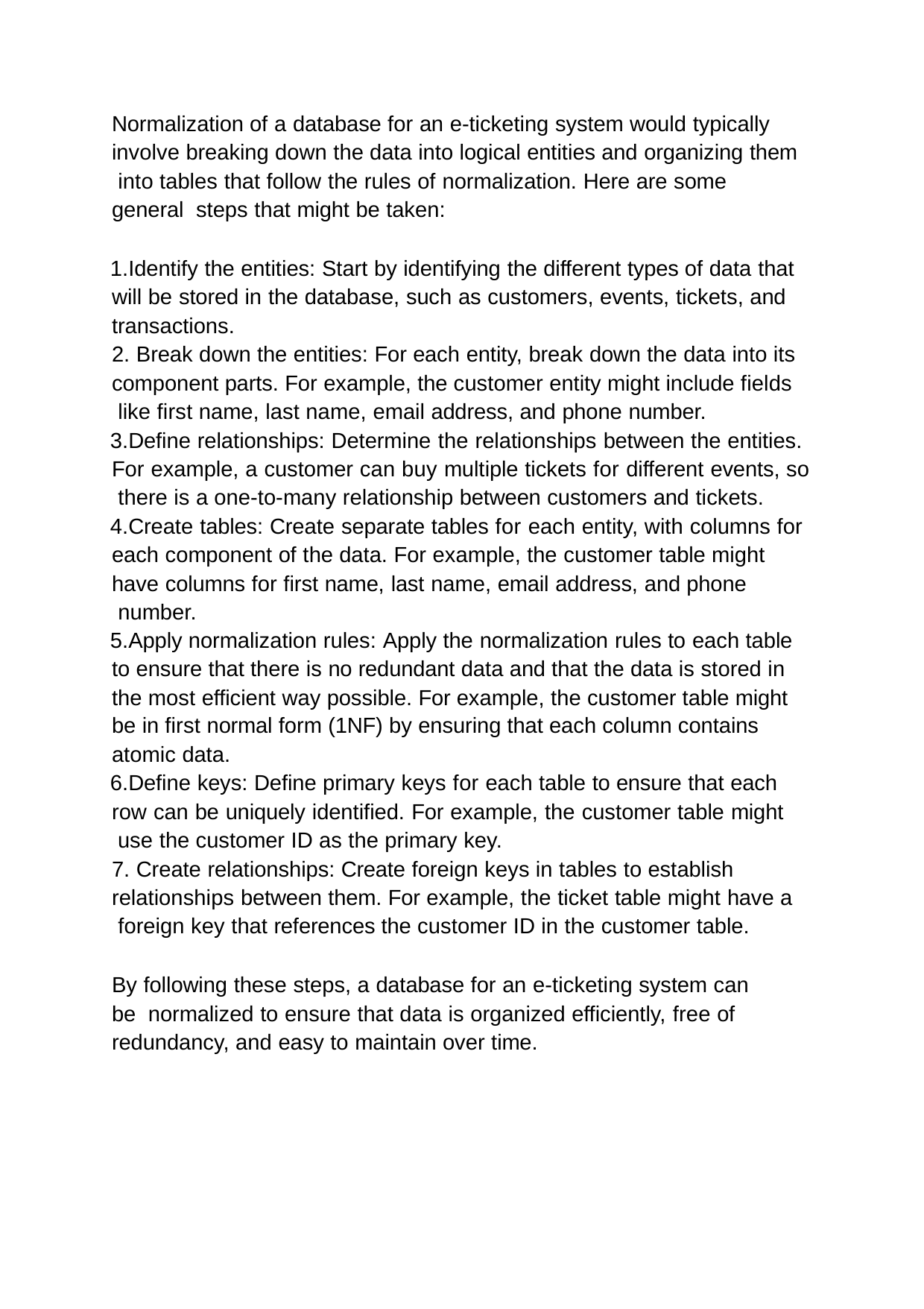

Normalization of a database for an e-ticketing system would typically  involve breaking down the data into logical entities and organizing them  into tables that follow the rules of normalization. Here are some general  steps that might be taken:

Identify the entities: Start by identifying the different types of data that  will be stored in the database, such as customers, events, tickets, and  transactions.
Break down the entities: For each entity, break down the data into its
component parts. For example, the customer entity might include fields  like first name, last name, email address, and phone number.
Define relationships: Determine the relationships between the entities.  For example, a customer can buy multiple tickets for different events, so  there is a one-to-many relationship between customers and tickets.
Create tables: Create separate tables for each entity, with columns for  each component of the data. For example, the customer table might
have columns for first name, last name, email address, and phone  number.
Apply normalization rules: Apply the normalization rules to each table  to ensure that there is no redundant data and that the data is stored in  the most efficient way possible. For example, the customer table might  be in first normal form (1NF) by ensuring that each column contains  atomic data.
Define keys: Define primary keys for each table to ensure that each  row can be uniquely identified. For example, the customer table might  use the customer ID as the primary key.
Create relationships: Create foreign keys in tables to establish
relationships between them. For example, the ticket table might have a  foreign key that references the customer ID in the customer table.

By following these steps, a database for an e-ticketing system can be  normalized to ensure that data is organized efficiently, free of  redundancy, and easy to maintain over time.